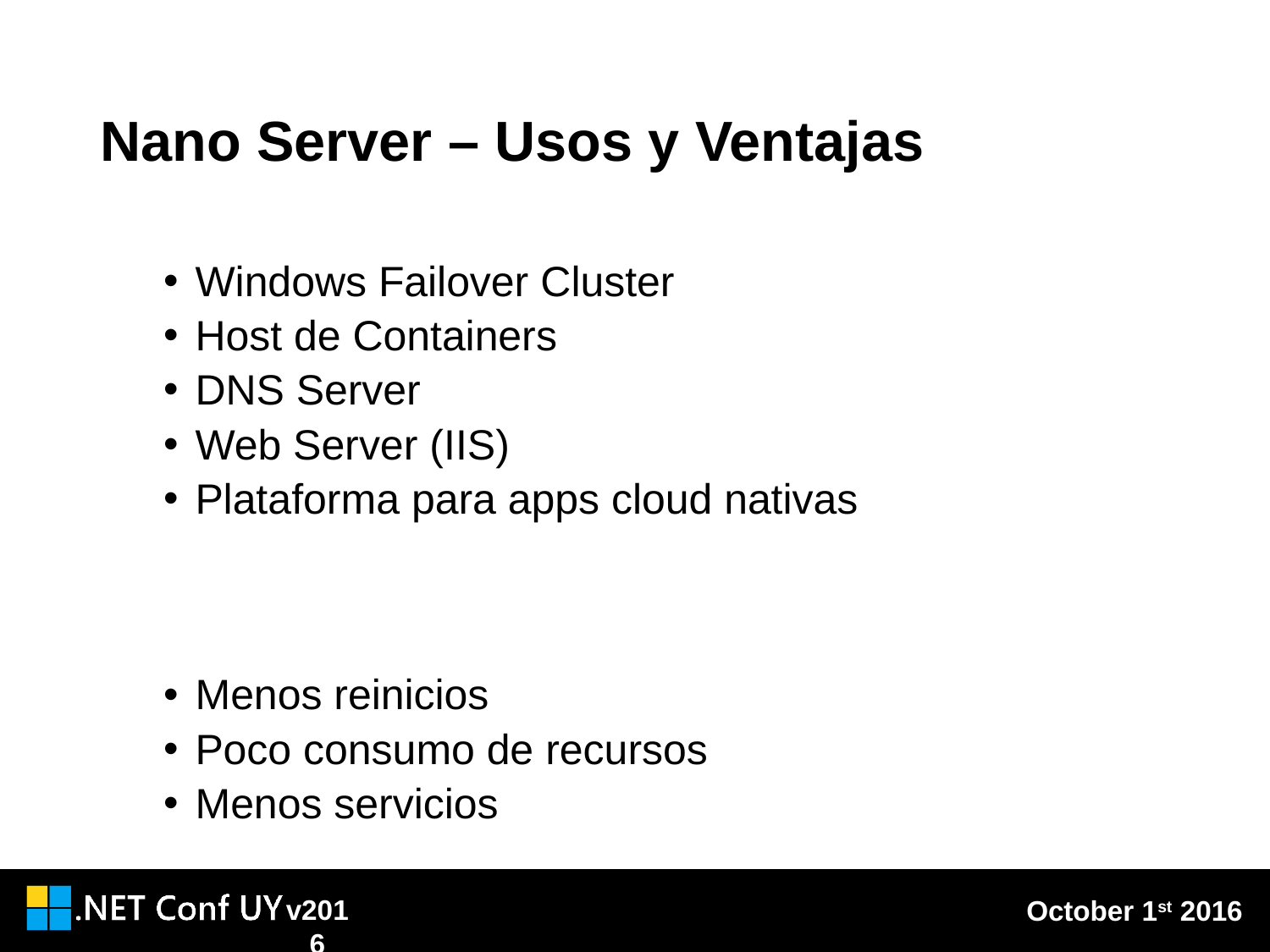

# Nano Server – Usos y Ventajas
Windows Failover Cluster
Host de Containers
DNS Server
Web Server (IIS)
Plataforma para apps cloud nativas

Menos reinicios
Poco consumo de recursos
Menos servicios